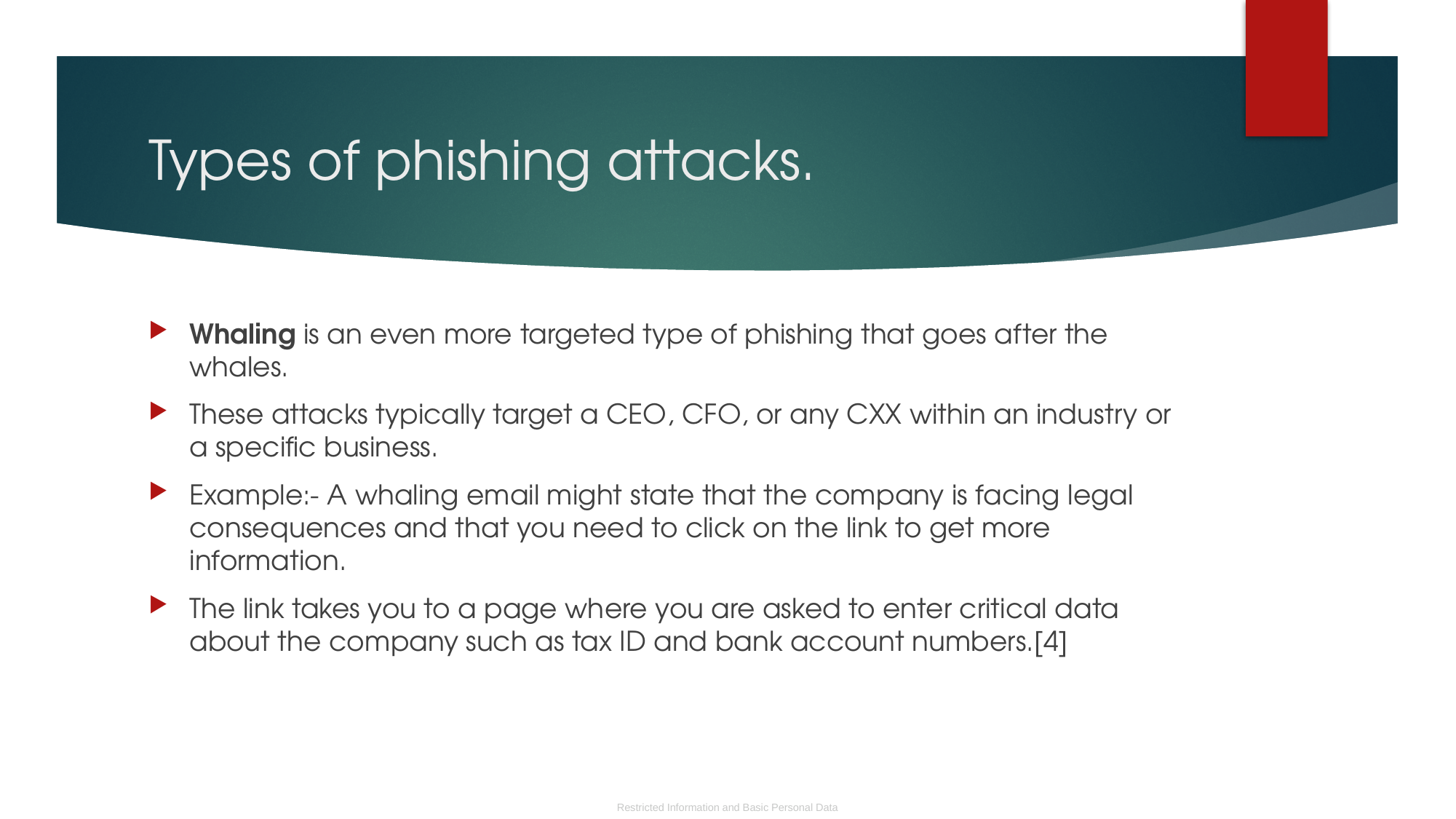

# Types of phishing attacks.
Whaling is an even more targeted type of phishing that goes after the whales.
These attacks typically target a CEO, CFO, or any CXX within an industry or a specific business.
Example:- A whaling email might state that the company is facing legal consequences and that you need to click on the link to get more information.
The link takes you to a page where you are asked to enter critical data about the company such as tax ID and bank account numbers.[4]